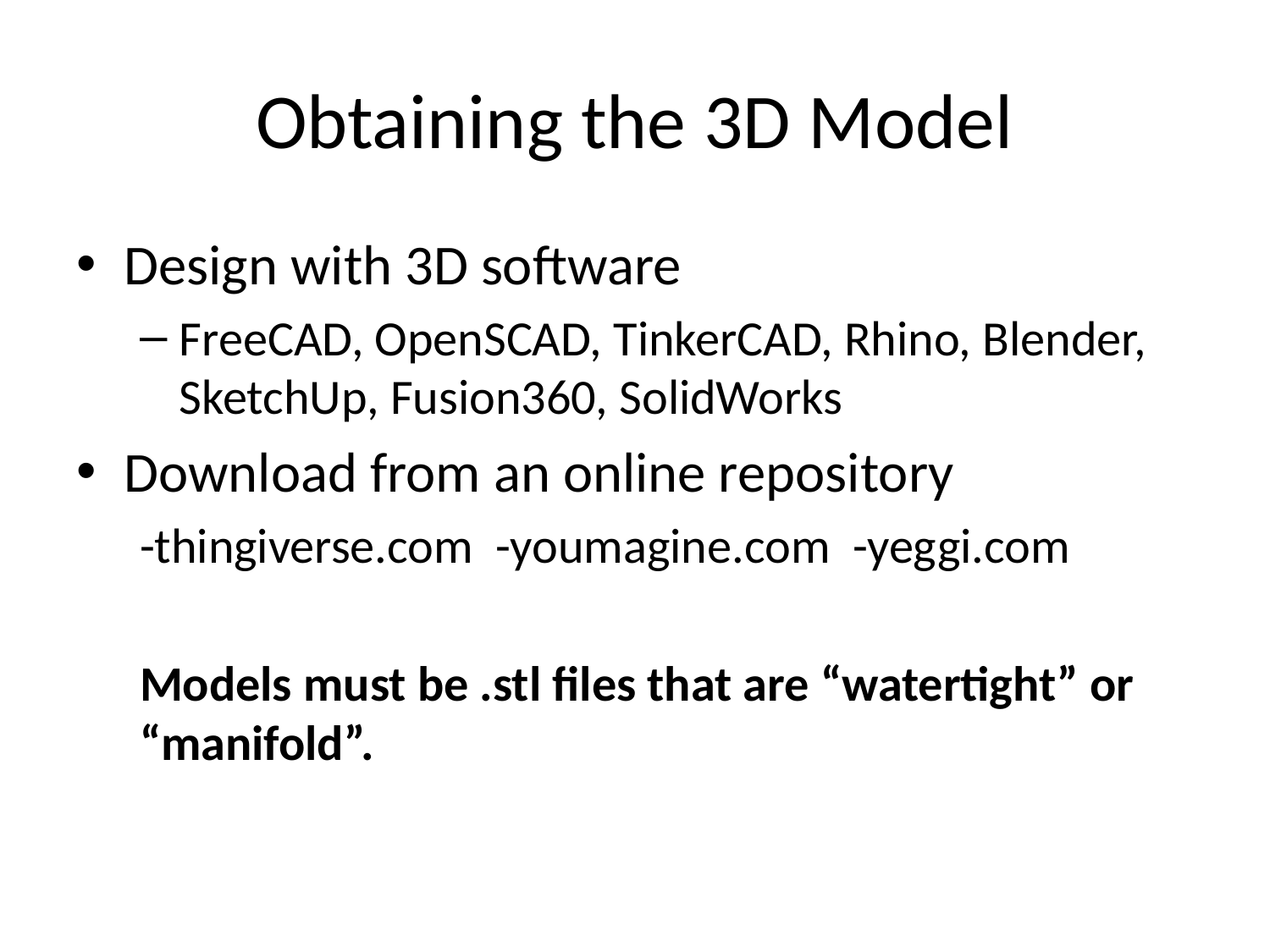

# Obtaining the 3D Model
Design with 3D software
FreeCAD, OpenSCAD, TinkerCAD, Rhino, Blender, SketchUp, Fusion360, SolidWorks
Download from an online repository
-thingiverse.com  -youmagine.com  -yeggi.com

Models must be .stl files that are “watertight” or “manifold”.